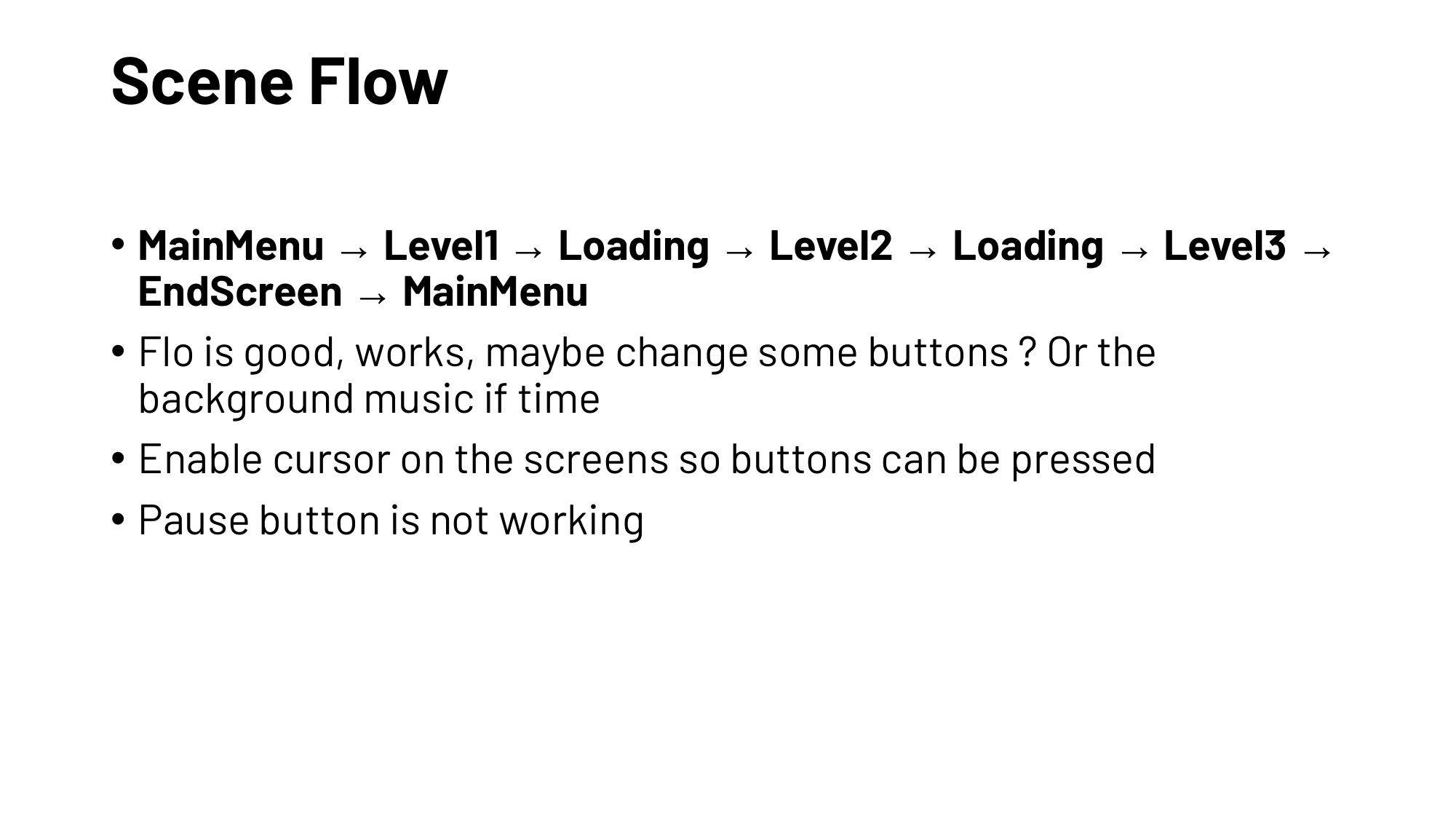

# Scene Flow
MainMenu → Level1 → Loading → Level2 → Loading → Level3 → EndScreen → MainMenu
Flo is good, works, maybe change some buttons ? Or the background music if time
Enable cursor on the screens so buttons can be pressed
Pause button is not working